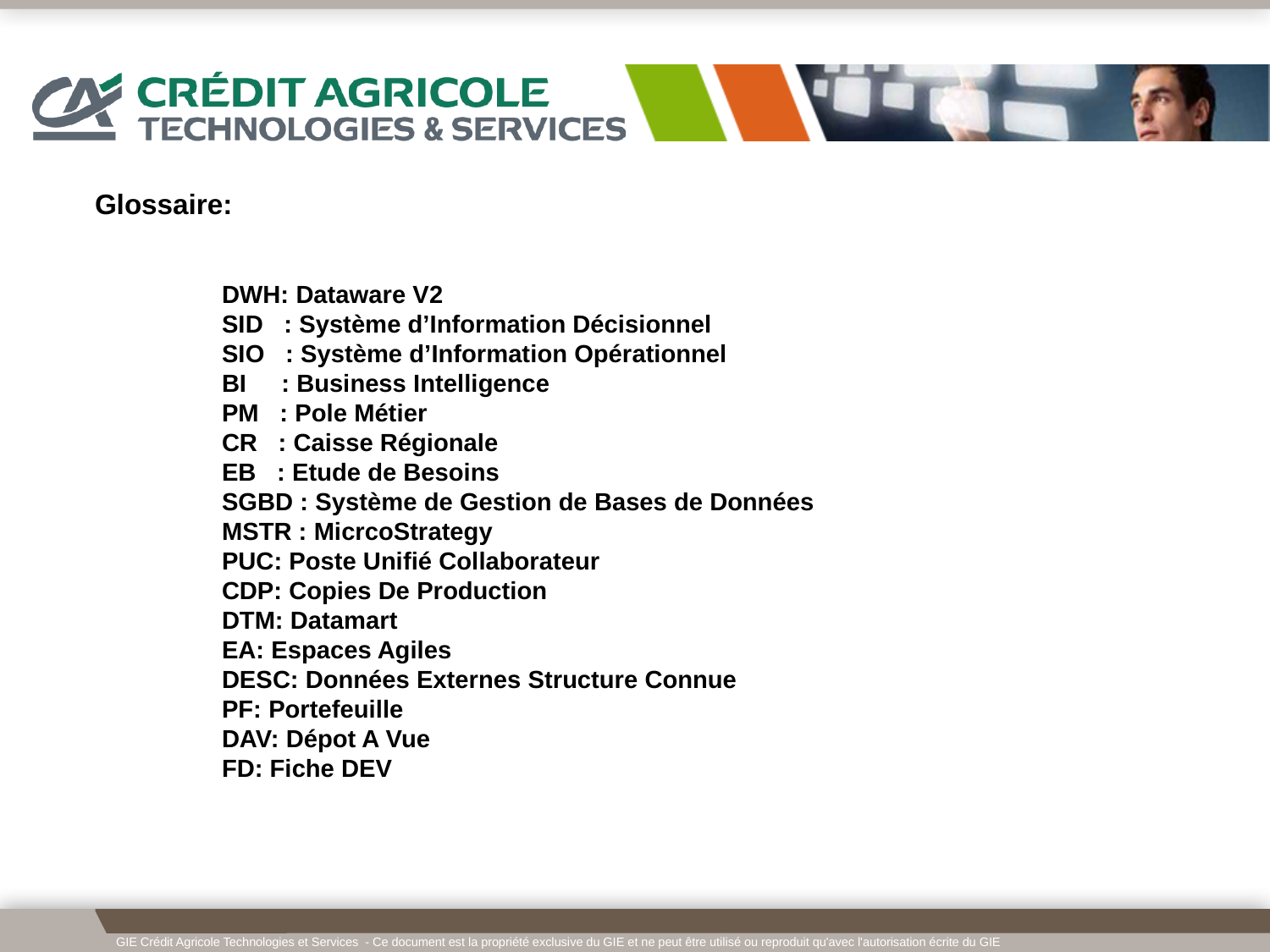

# Glossaire: DWH: Dataware V2 SID   : Système d’Information Décisionnel SIO   : Système d’Information Opérationnel BI     : Business Intelligence PM   : Pole Métier CR   : Caisse Régionale EB   : Etude de Besoins SGBD : Système de Gestion de Bases de Données MSTR : MicrcoStrategy PUC: Poste Unifié Collaborateur CDP: Copies De Production DTM: Datamart EA: Espaces Agiles DESC: Données Externes Structure Connue PF: Portefeuille DAV: Dépot A Vue FD: Fiche DEV